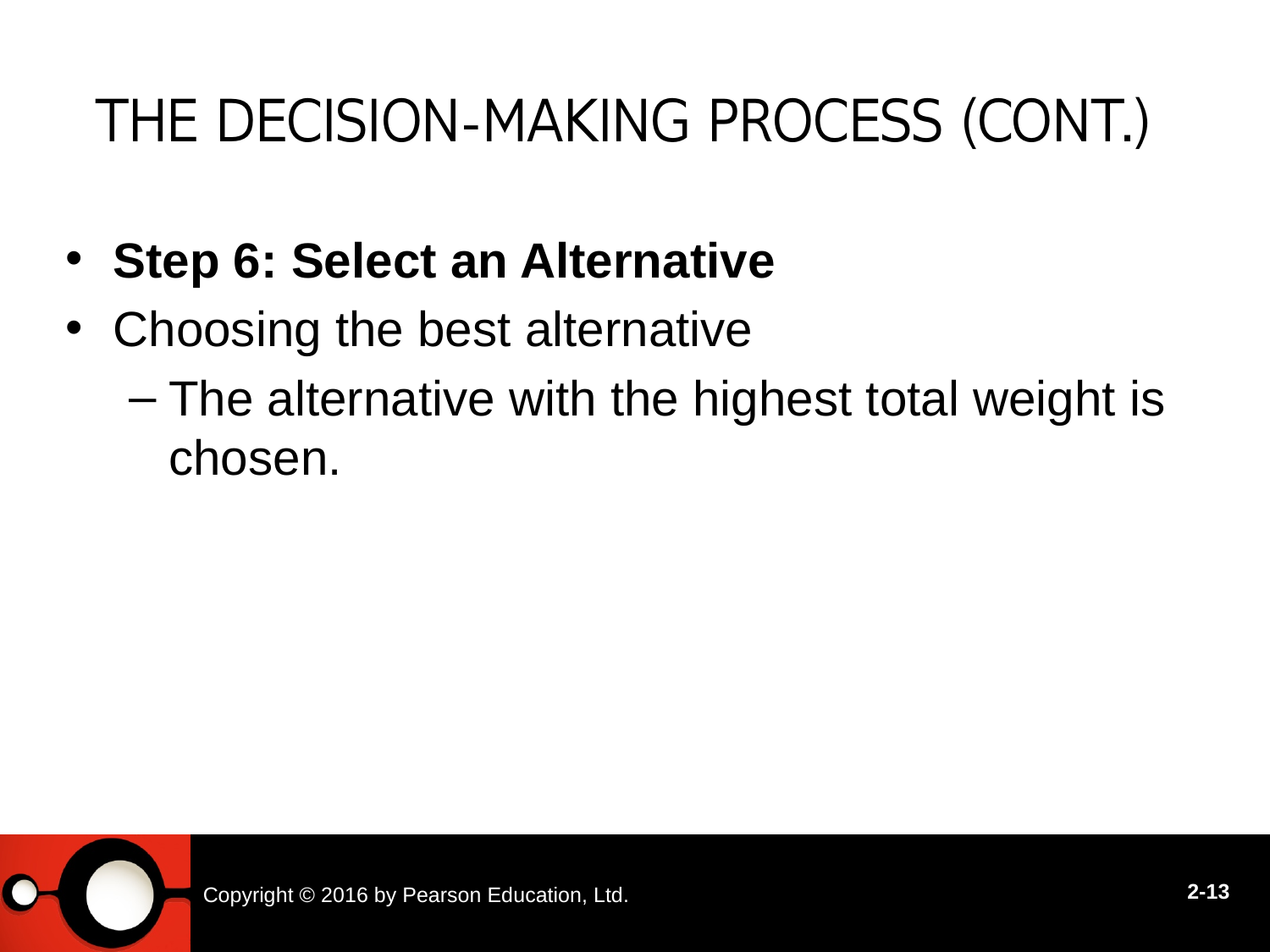

# The Decision-Making Process (cont.)
Step 6: Select an Alternative
Choosing the best alternative
The alternative with the highest total weight is chosen.
Copyright © 2016 by Pearson Education, Ltd.
2-13